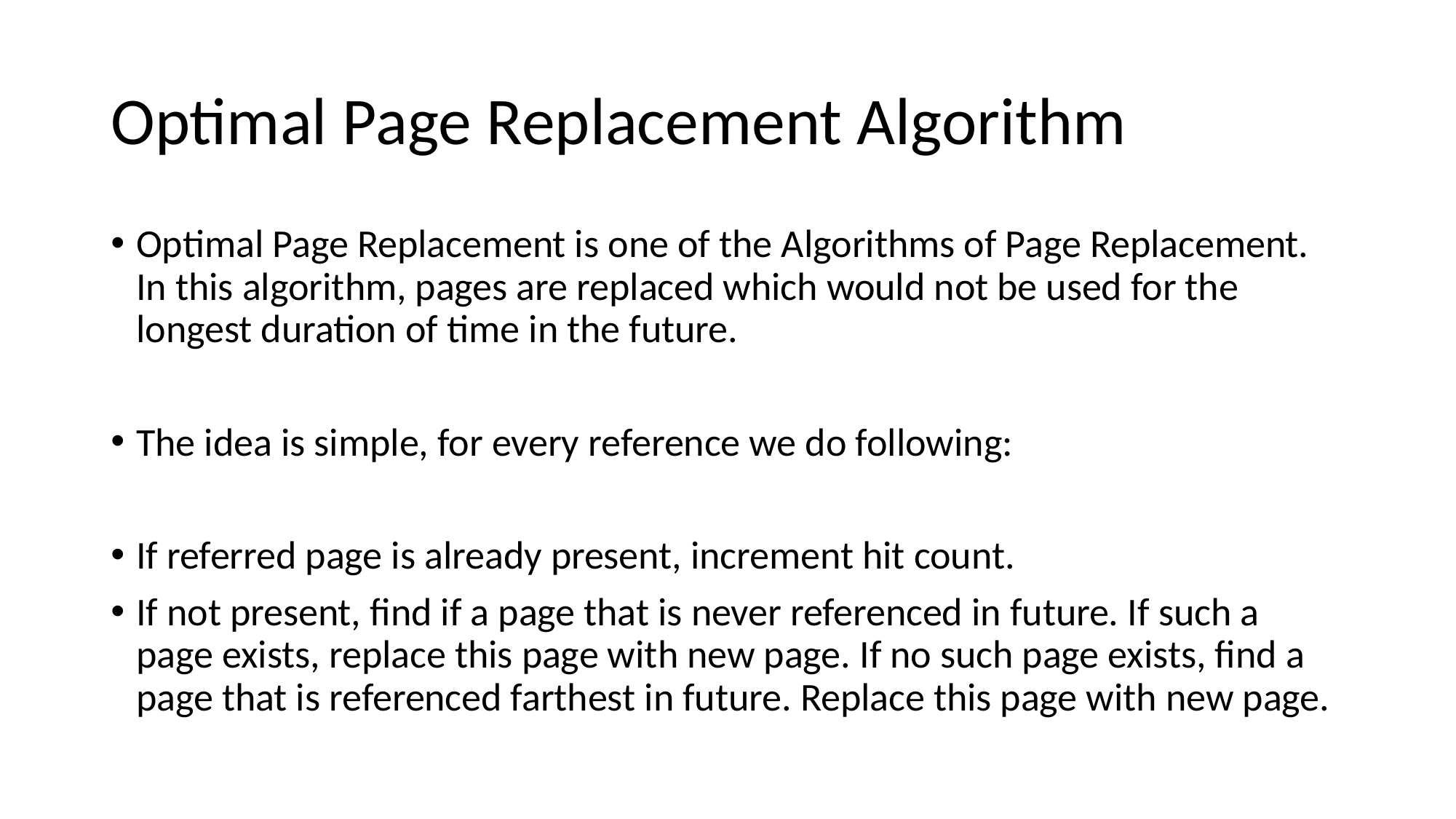

# Optimal Page Replacement Algorithm
Optimal Page Replacement is one of the Algorithms of Page Replacement. In this algorithm, pages are replaced which would not be used for the longest duration of time in the future.

The idea is simple, for every reference we do following:

If referred page is already present, increment hit count.
If not present, find if a page that is never referenced in future. If such a page exists, replace this page with new page. If no such page exists, find a page that is referenced farthest in future. Replace this page with new page.